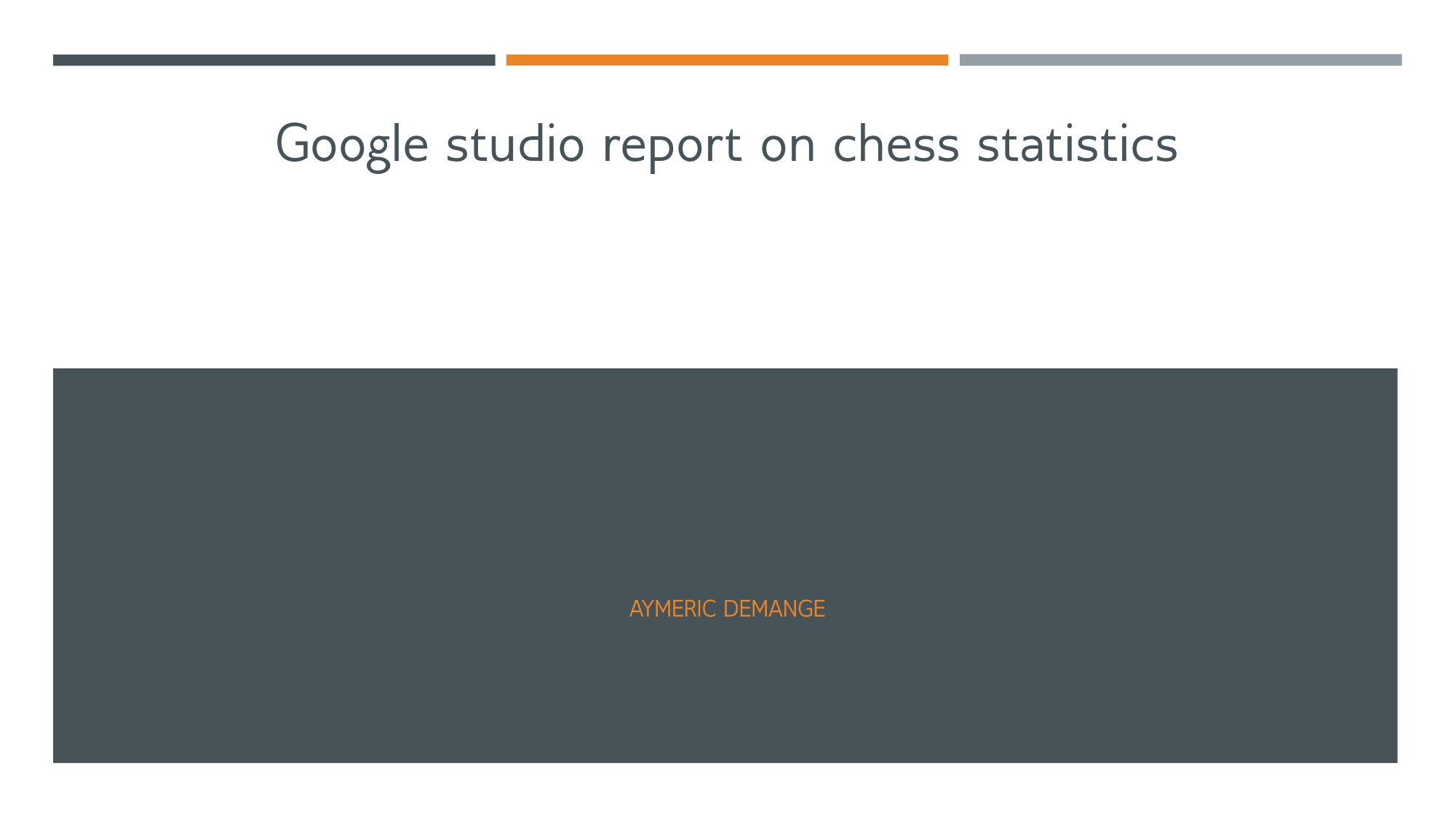

# Google studio report on chess statistics
AYMERIC DEMANGE